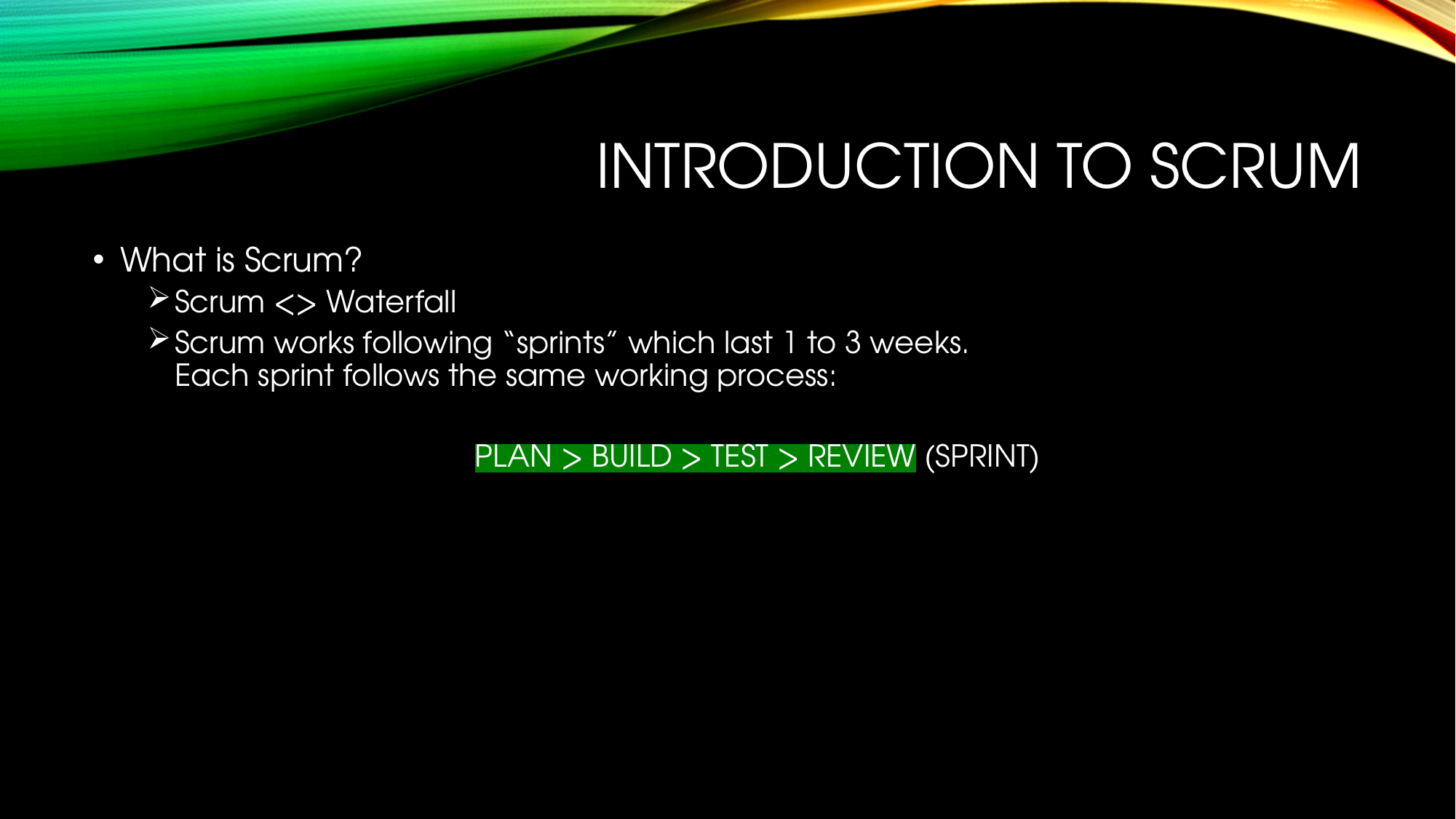

# Introduction to scrum
What is Scrum?
Scrum <> Waterfall
Scrum works following “sprints” which last 1 to 3 weeks.
Each sprint follows the same working process:

			PLAN > BUILD > TEST > REVIEW (SPRINT)